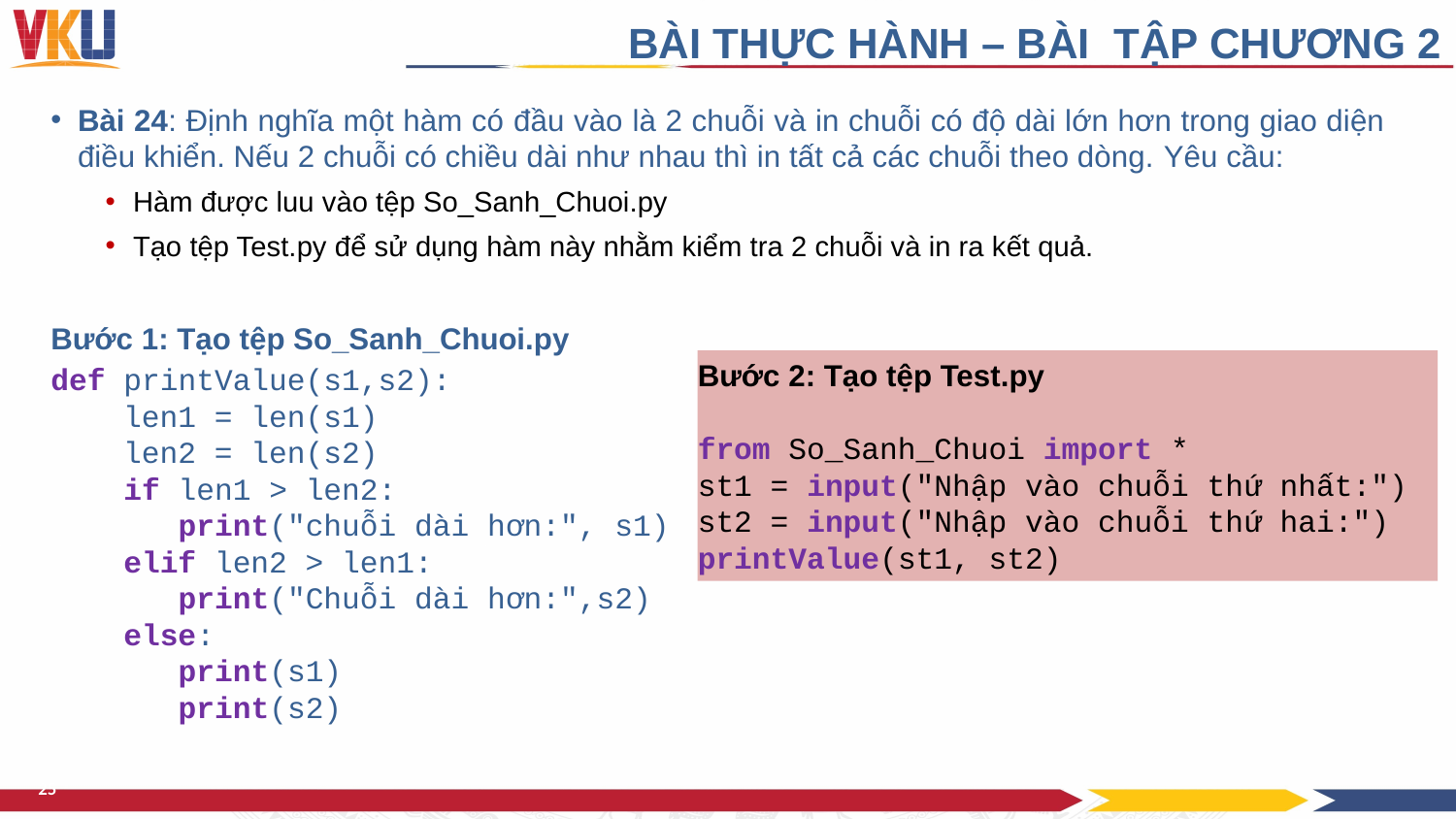

BÀI THỰC HÀNH – BÀI  TẬP CHƯƠNG 2
Bài 24: Định nghĩa một hàm có đầu vào là 2 chuỗi và in chuỗi có độ dài lớn hơn trong giao diện điều khiển. Nếu 2 chuỗi có chiều dài như nhau thì in tất cả các chuỗi theo dòng. Yêu cầu:
Hàm được luu vào tệp So_Sanh_Chuoi.py
Tạo tệp Test.py để sử dụng hàm này nhằm kiểm tra 2 chuỗi và in ra kết quả.

Bước 1: Tạo tệp So_Sanh_Chuoi.py
def printValue(s1,s2):
    len1 = len(s1)
    len2 = len(s2)
    if len1 > len2:
       print("chuỗi dài hơn:", s1)
    elif len2 > len1:
       print("Chuỗi dài hơn:",s2)
    else:
       print(s1)
       print(s2)

Bước 2: Tạo tệp Test.py

from So_Sanh_Chuoi import *
st1 = input("Nhập vào chuỗi thứ nhất:")
st2 = input("Nhập vào chuỗi thứ hai:")
printValue(st1, st2)
25